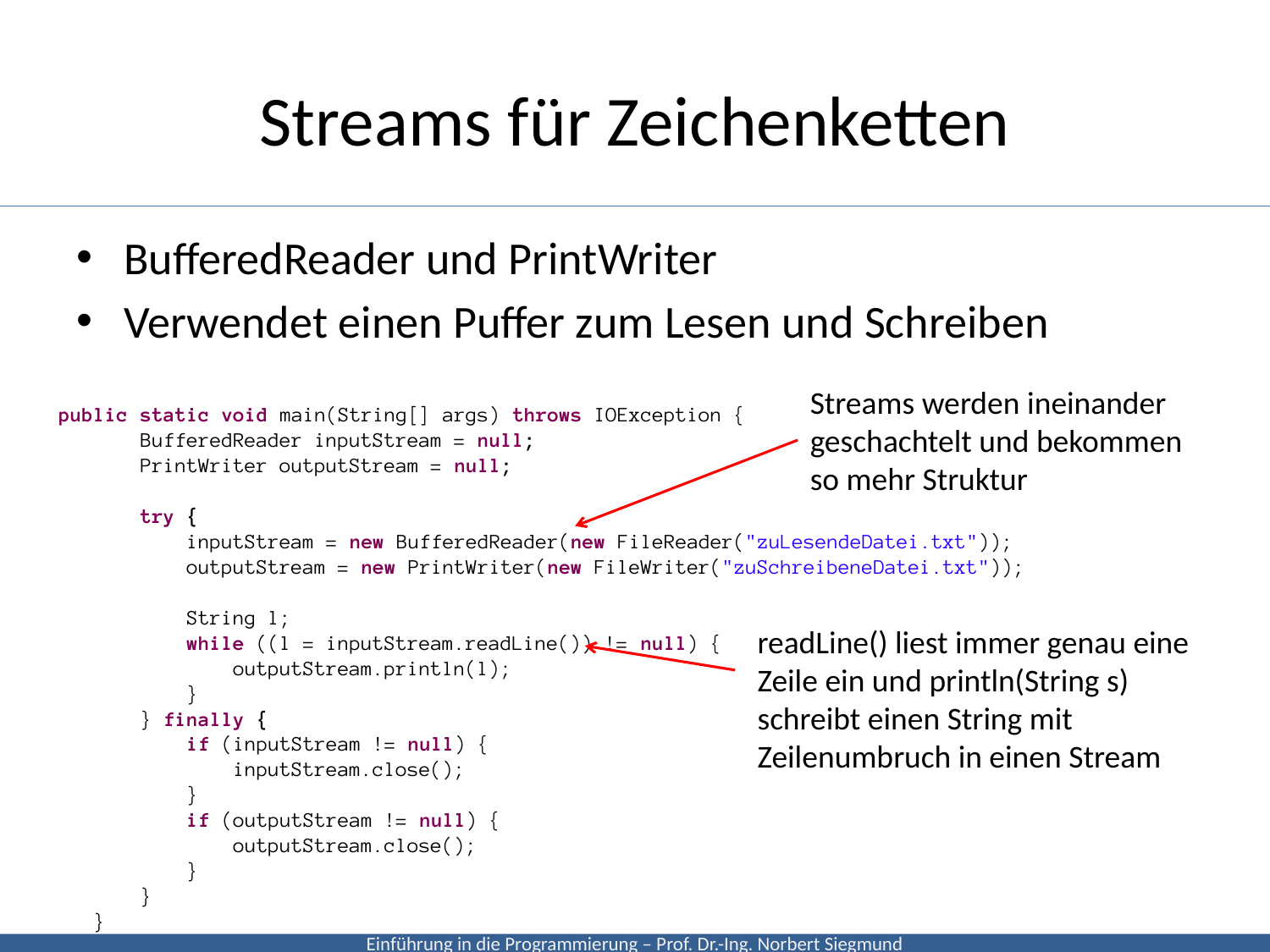

# Streams für Zeichenketten
BufferedReader und PrintWriter
Verwendet einen Puffer zum Lesen und Schreiben
Streams werden ineinander geschachtelt und bekommen so mehr Struktur
 public static void main(String[] args) throws IOException {
        BufferedReader inputStream = null;
        PrintWriter outputStream = null;

        try {
            inputStream = new BufferedReader(new FileReader("zuLesendeDatei.txt"));
            outputStream = new PrintWriter(new FileWriter("zuSchreibeneDatei.txt"));

            String l;
            while ((l = inputStream.readLine()) != null) {
                outputStream.println(l);
            }
        } finally {
            if (inputStream != null) {
                inputStream.close();
            }
            if (outputStream != null) {
                outputStream.close();
            }
        }
    }
readLine() liest immer genau eine Zeile ein und println(String s)  schreibt einen String mit Zeilenumbruch in einen Stream